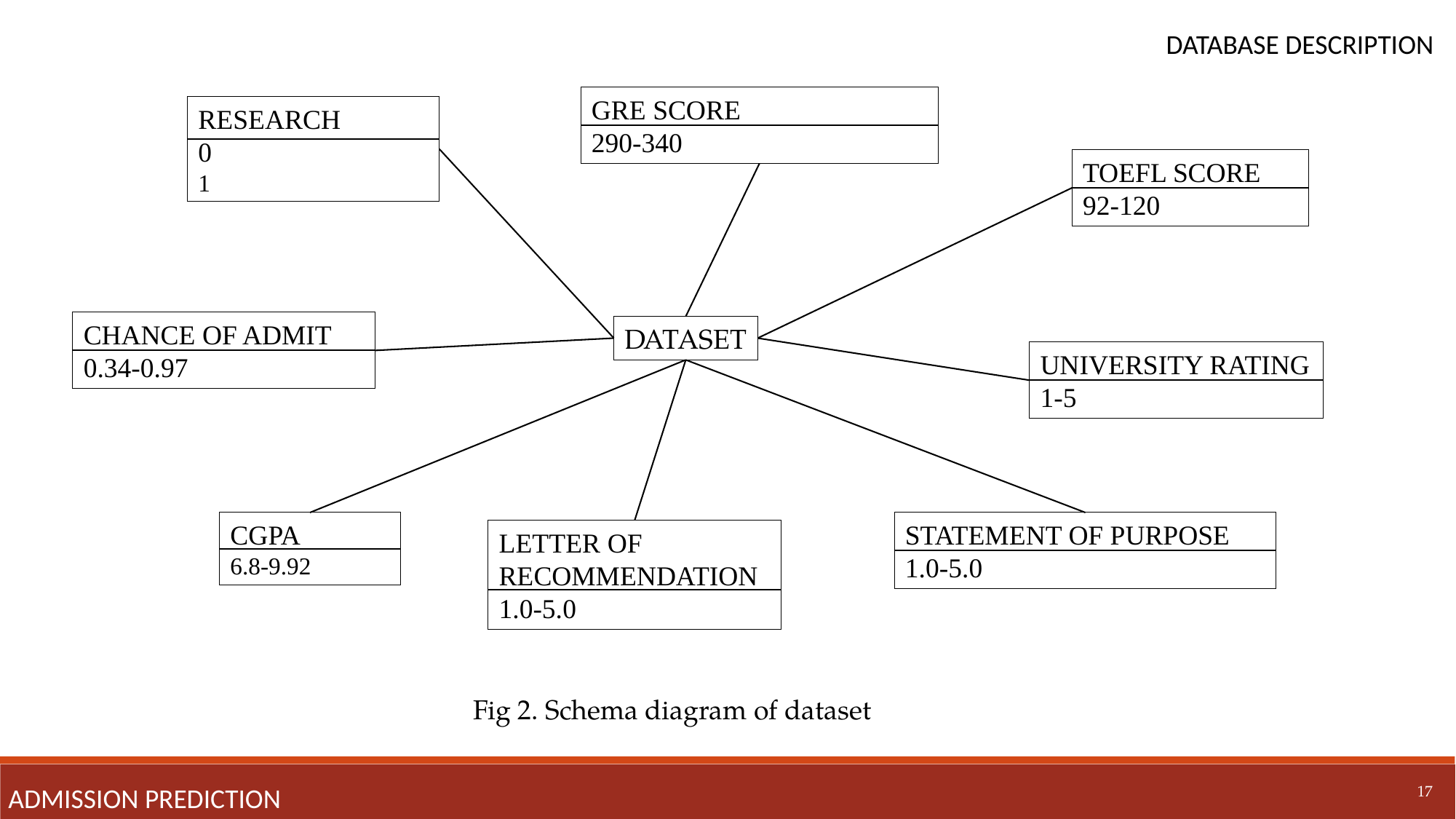

Database DESCRIPTION
GRE SCORE
290-340
RESEARCH
0
1
TOEFL SCORE
92-120
CHANCE OF ADMIT
0.34-0.97
DATASET
UNIVERSITY RATING
1-5
CGPA
6.8-9.92
STATEMENT OF PURPOSE
1.0-5.0
LETTER OF RECOMMENDATION
1.0-5.0
Fig 2. Schema diagram of dataset
17
Admission prediction